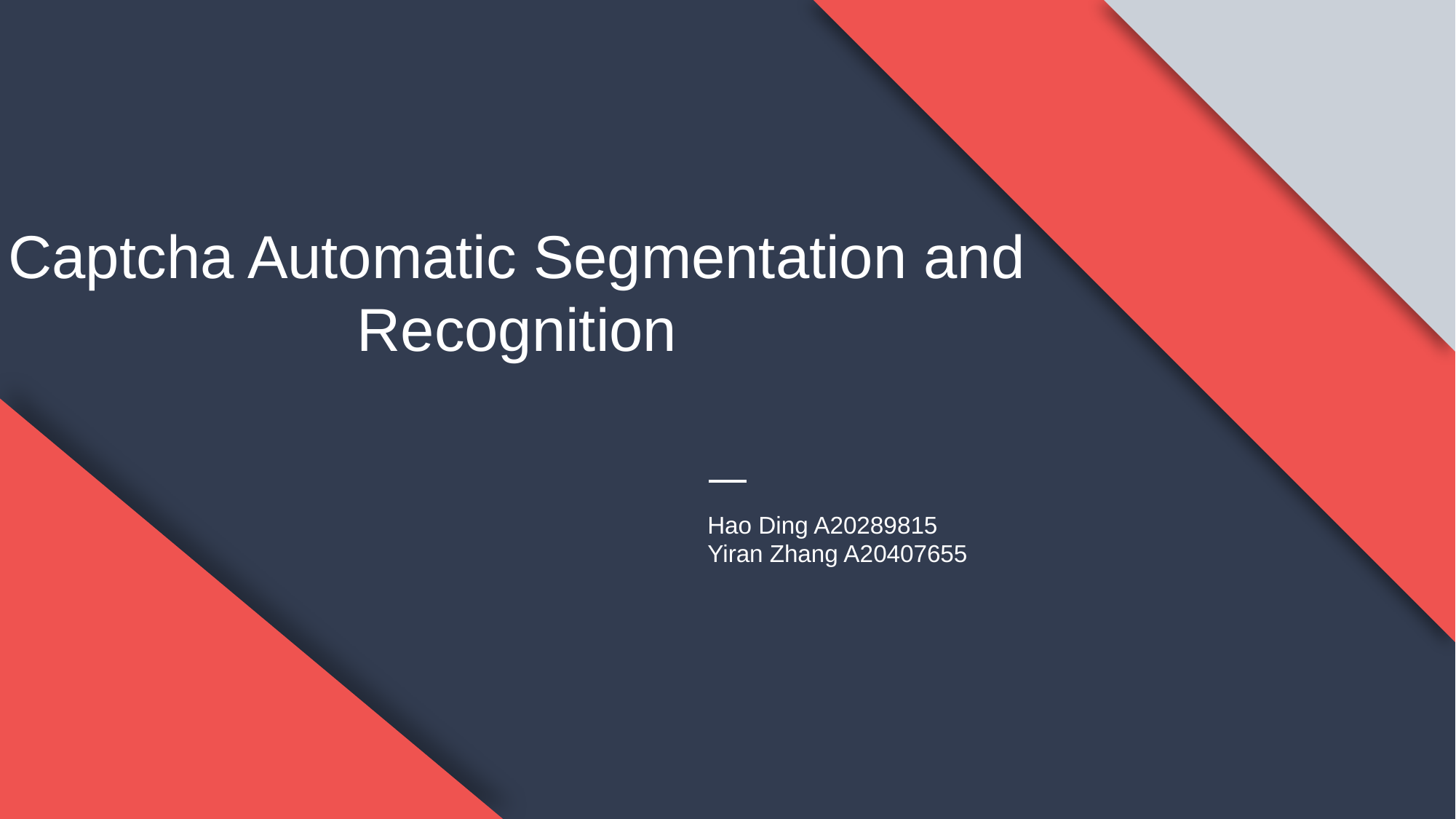

Captcha Automatic Segmentation and Recognition

Hao Ding A20289815
Yiran Zhang A20407655